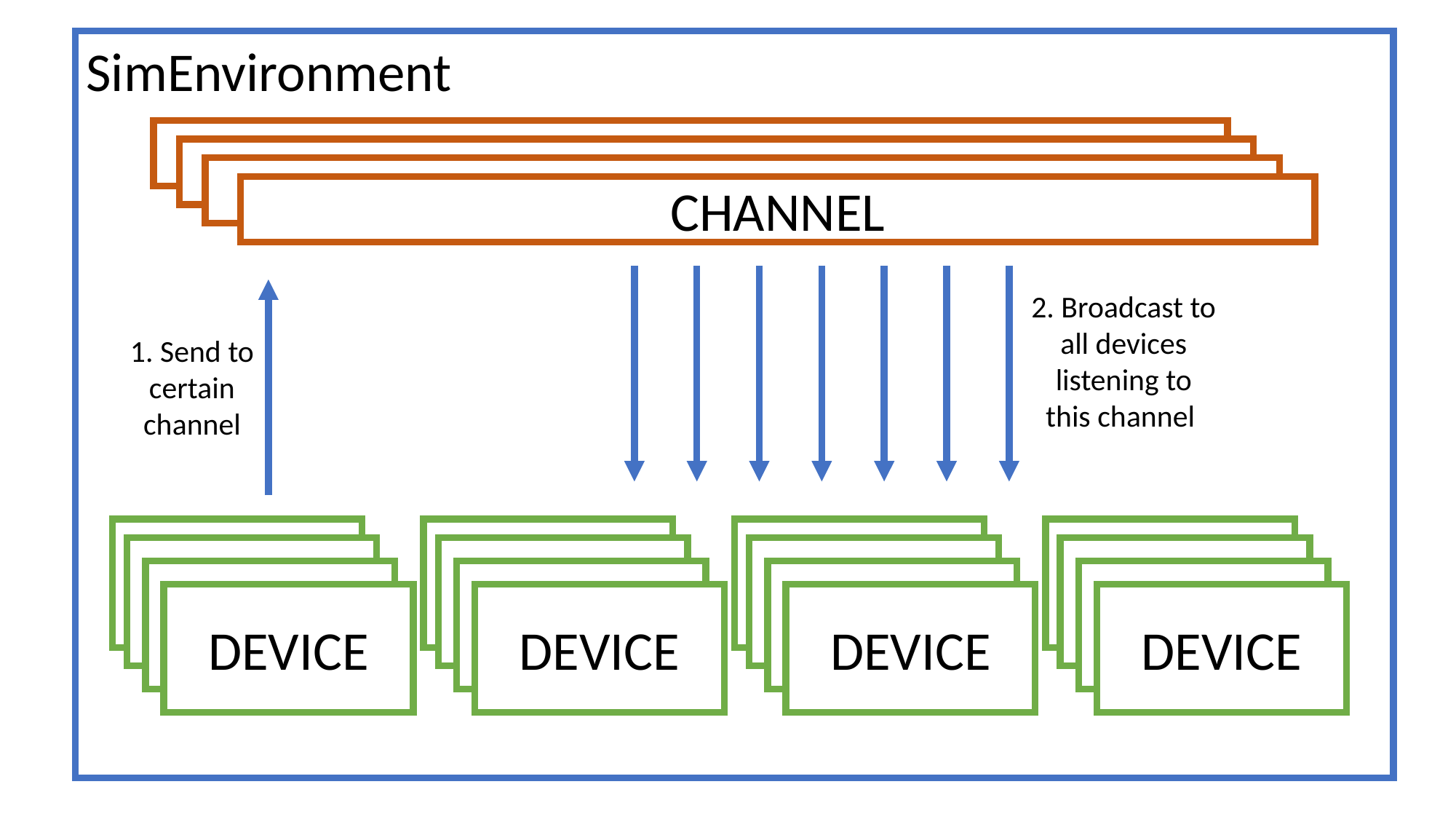

SimEnvironment
CHANNEL
CHANNEL
CHANNEL
CHANNEL
2. Broadcast to all devices listening to this channel
1. Send to certain channel
DEVICE
DEVICE
DEVICE
DEVICE
DEVICE
DEVICE
DEVICE
DEVICE
DEVICE
DEVICE
DEVICE
DEVICE
DEVICE
DEVICE
DEVICE
DEVICE